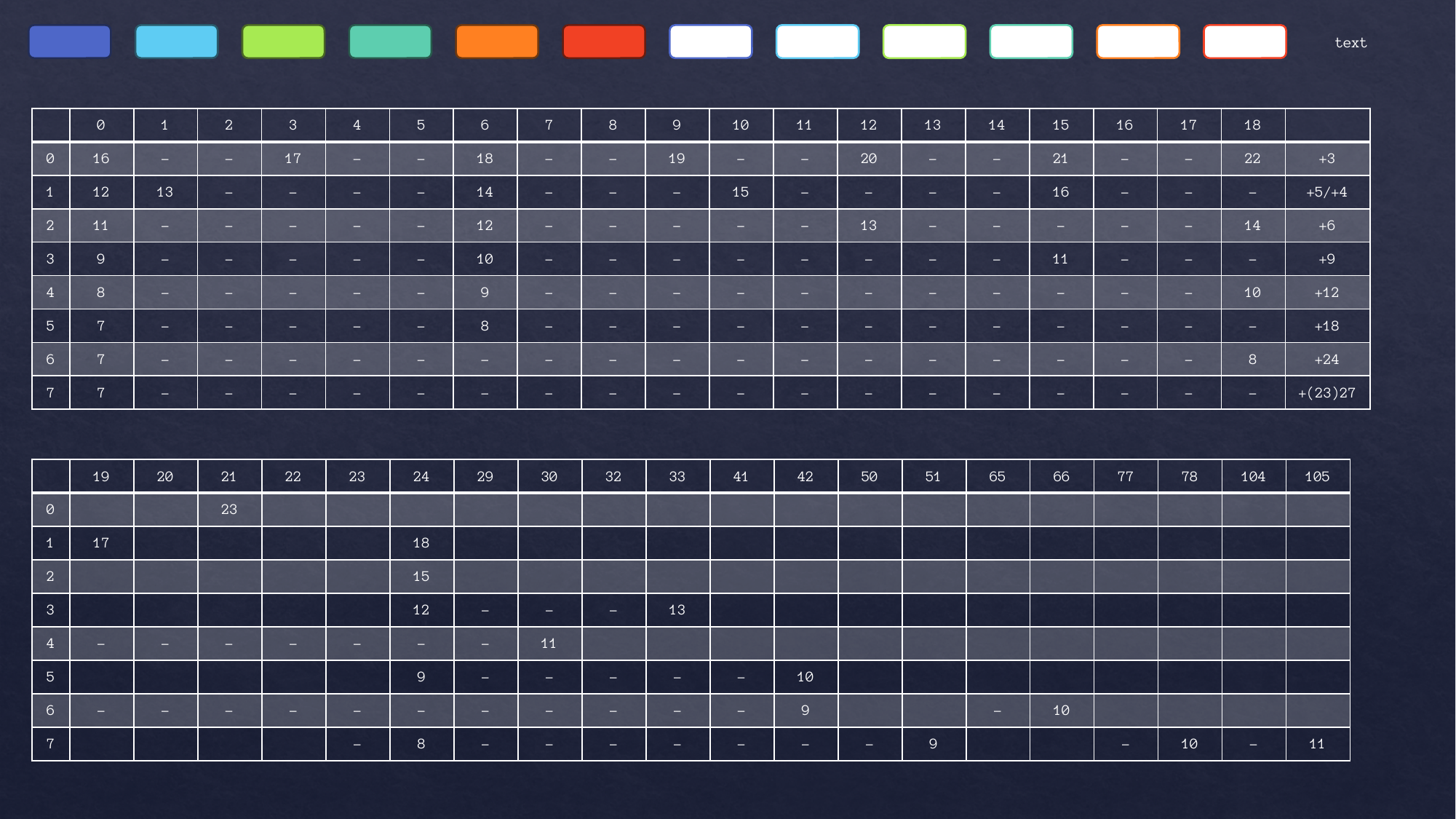

text
|  | 0 | 1 | 2 | 3 | 4 | 5 | 6 | 7 | 8 | 9 | 10 | 11 | 12 | 13 | 14 | 15 | 16 | 17 | 18 |  |
| --- | --- | --- | --- | --- | --- | --- | --- | --- | --- | --- | --- | --- | --- | --- | --- | --- | --- | --- | --- | --- |
| 0 | 16 | - | - | 17 | - | - | 18 | - | - | 19 | - | - | 20 | - | - | 21 | - | - | 22 | +3 |
| 1 | 12 | 13 | - | - | - | - | 14 | - | - | - | 15 | - | - | - | - | 16 | - | - | - | +5/+4 |
| 2 | 11 | - | - | - | - | - | 12 | - | - | - | - | - | 13 | - | - | - | - | - | 14 | +6 |
| 3 | 9 | - | - | - | - | - | 10 | - | - | - | - | - | - | - | - | 11 | - | - | - | +9 |
| 4 | 8 | - | - | - | - | - | 9 | - | - | - | - | - | - | - | - | - | - | - | 10 | +12 |
| 5 | 7 | - | - | - | - | - | 8 | - | - | - | - | - | - | - | - | - | - | - | - | +18 |
| 6 | 7 | - | - | - | - | - | - | - | - | - | - | - | - | - | - | - | - | - | 8 | +24 |
| 7 | 7 | - | - | - | - | - | - | - | - | - | - | - | - | - | - | - | - | - | - | +(23)27 |
|  | 19 | 20 | 21 | 22 | 23 | 24 | 29 | 30 | 32 | 33 | 41 | 42 | 50 | 51 | 65 | 66 | 77 | 78 | 104 | 105 |
| --- | --- | --- | --- | --- | --- | --- | --- | --- | --- | --- | --- | --- | --- | --- | --- | --- | --- | --- | --- | --- |
| 0 |  |  | 23 |  |  |  |  |  |  |  |  |  |  |  |  |  |  |  |  |  |
| 1 | 17 |  |  |  |  | 18 |  |  |  |  |  |  |  |  |  |  |  |  |  |  |
| 2 |  |  |  |  |  | 15 |  |  |  |  |  |  |  |  |  |  |  |  |  |  |
| 3 |  |  |  |  |  | 12 | - | - | - | 13 |  |  |  |  |  |  |  |  |  |  |
| 4 | - | - | - | - | - | - | - | 11 |  |  |  |  |  |  |  |  |  |  |  |  |
| 5 |  |  |  |  |  | 9 | - | - | - | - | - | 10 |  |  |  |  |  |  |  |  |
| 6 | - | - | - | - | - | - | - | - | - | - | - | 9 |  |  | - | 10 |  |  |  |  |
| 7 |  |  |  |  | - | 8 | - | - | - | - | - | - | - | 9 |  |  | - | 10 | - | 11 |